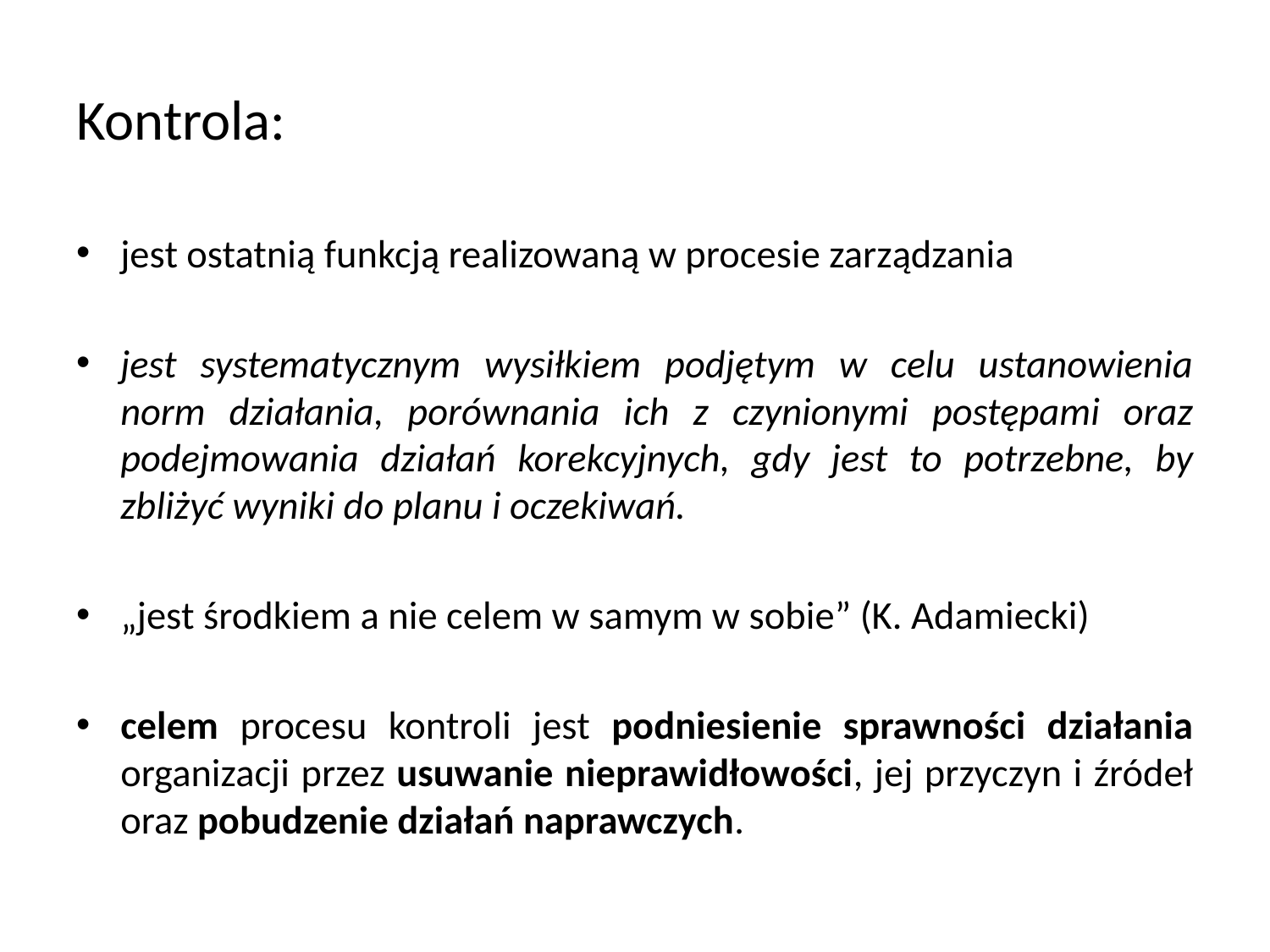

# Kontrola:
jest ostatnią funkcją realizowaną w procesie zarządzania

jest systematycznym wysiłkiem podjętym w celu ustanowienia norm działania, porównania ich z czynionymi postępami oraz podejmowania działań korekcyjnych, gdy jest to potrzebne, by zbliżyć wyniki do planu i oczekiwań.

„jest środkiem a nie celem w samym w sobie” (K. Adamiecki)

celem procesu kontroli jest podniesienie sprawności działania organizacji przez usuwanie nieprawidłowości, jej przyczyn i źródeł oraz pobudzenie działań naprawczych.